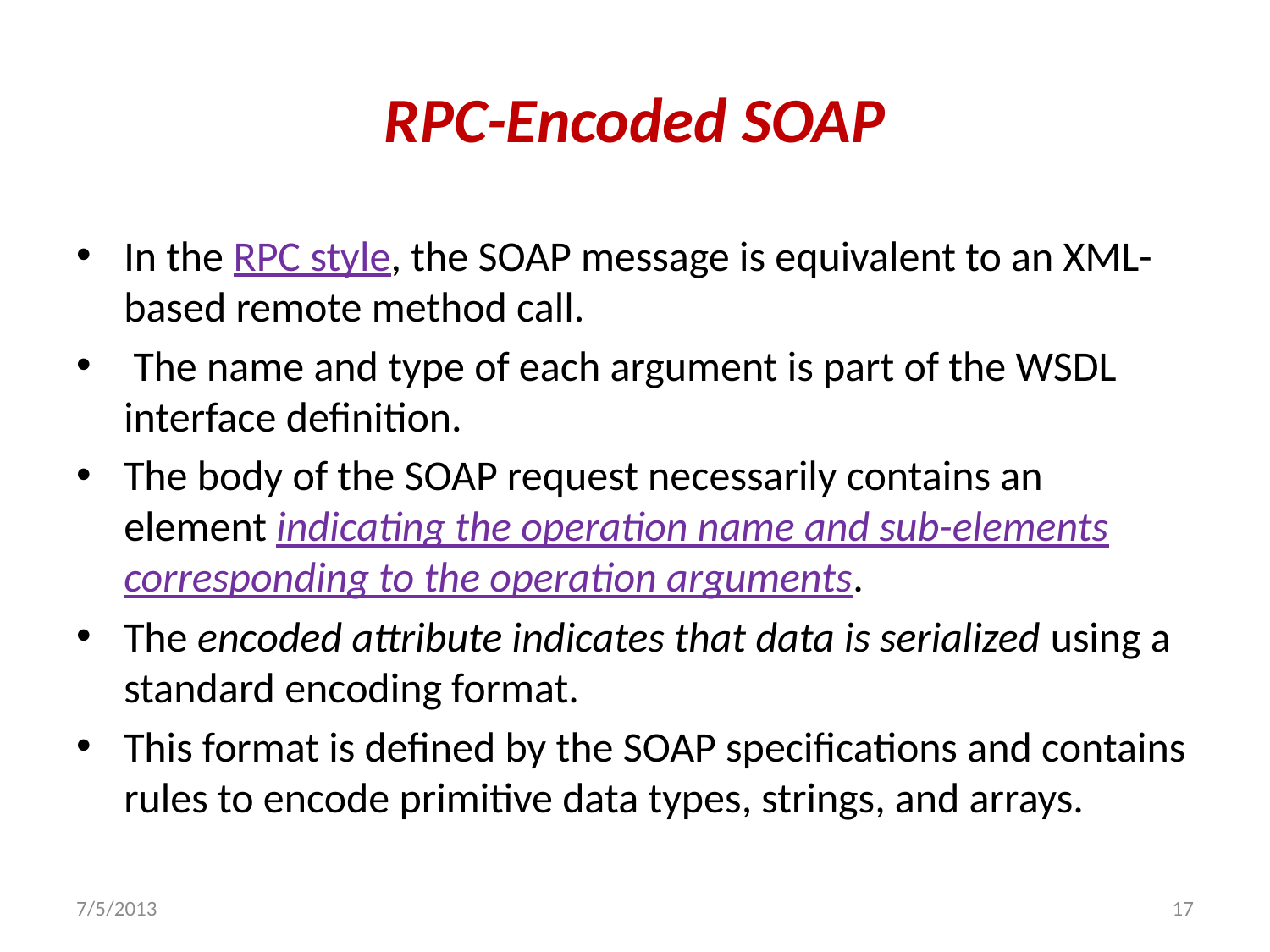

# RPC-Encoded SOAP
In the RPC style, the SOAP message is equivalent to an XML-based remote method call.
 The name and type of each argument is part of the WSDL interface definition.
The body of the SOAP request necessarily contains an element indicating the operation name and sub-elements corresponding to the operation arguments.
The encoded attribute indicates that data is serialized using a standard encoding format.
This format is defined by the SOAP specifications and contains rules to encode primitive data types, strings, and arrays.
7/5/2013
17